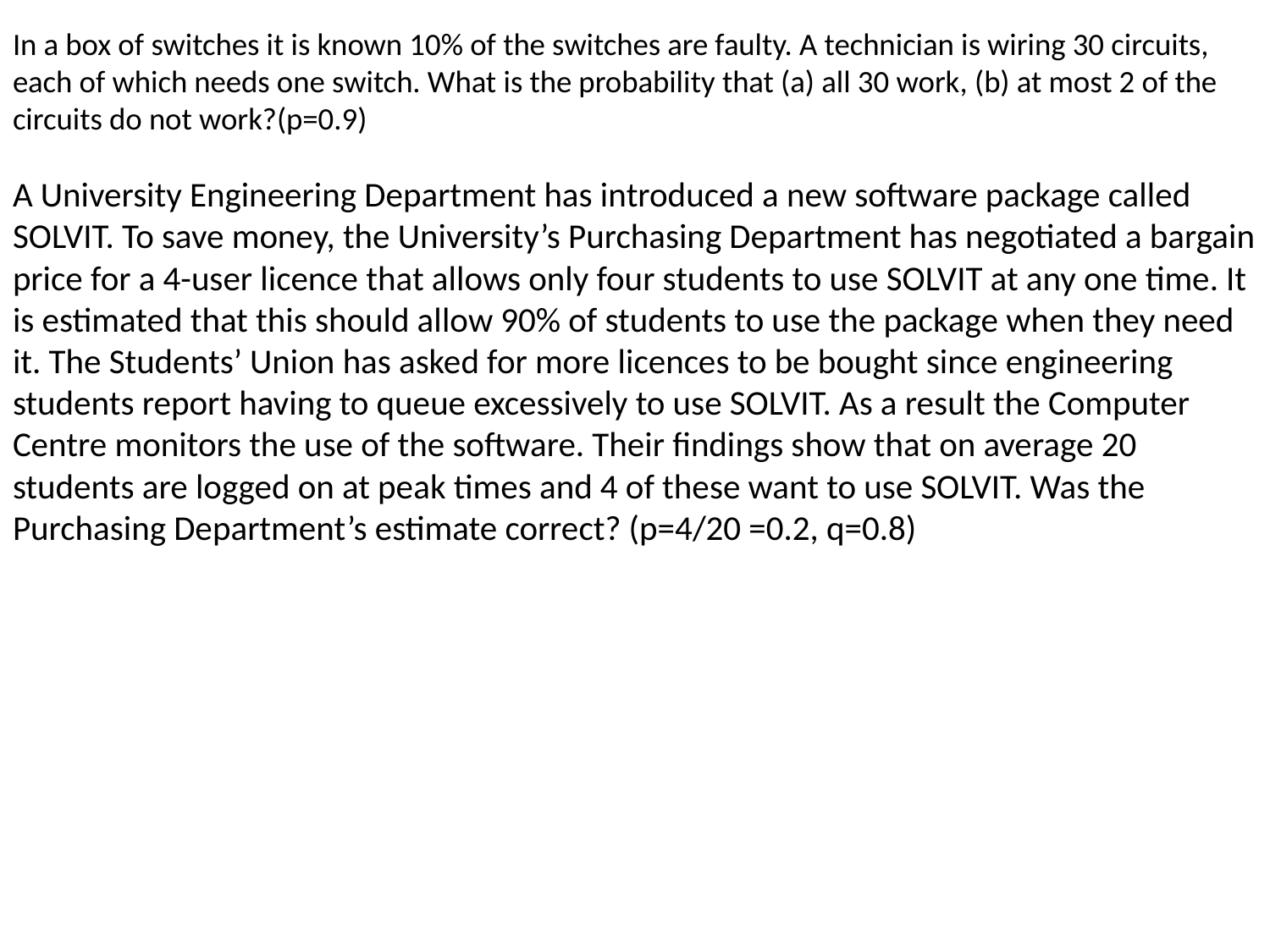

In a box of switches it is known 10% of the switches are faulty. A technician is wiring 30 circuits, each of which needs one switch. What is the probability that (a) all 30 work, (b) at most 2 of the circuits do not work?(p=0.9)

A University Engineering Department has introduced a new software package called SOLVIT. To save money, the University’s Purchasing Department has negotiated a bargain price for a 4-user licence that allows only four students to use SOLVIT at any one time. It is estimated that this should allow 90% of students to use the package when they need it. The Students’ Union has asked for more licences to be bought since engineering students report having to queue excessively to use SOLVIT. As a result the Computer Centre monitors the use of the software. Their ﬁndings show that on average 20 students are logged on at peak times and 4 of these want to use SOLVIT. Was the Purchasing Department’s estimate correct? (p=4/20 =0.2, q=0.8)